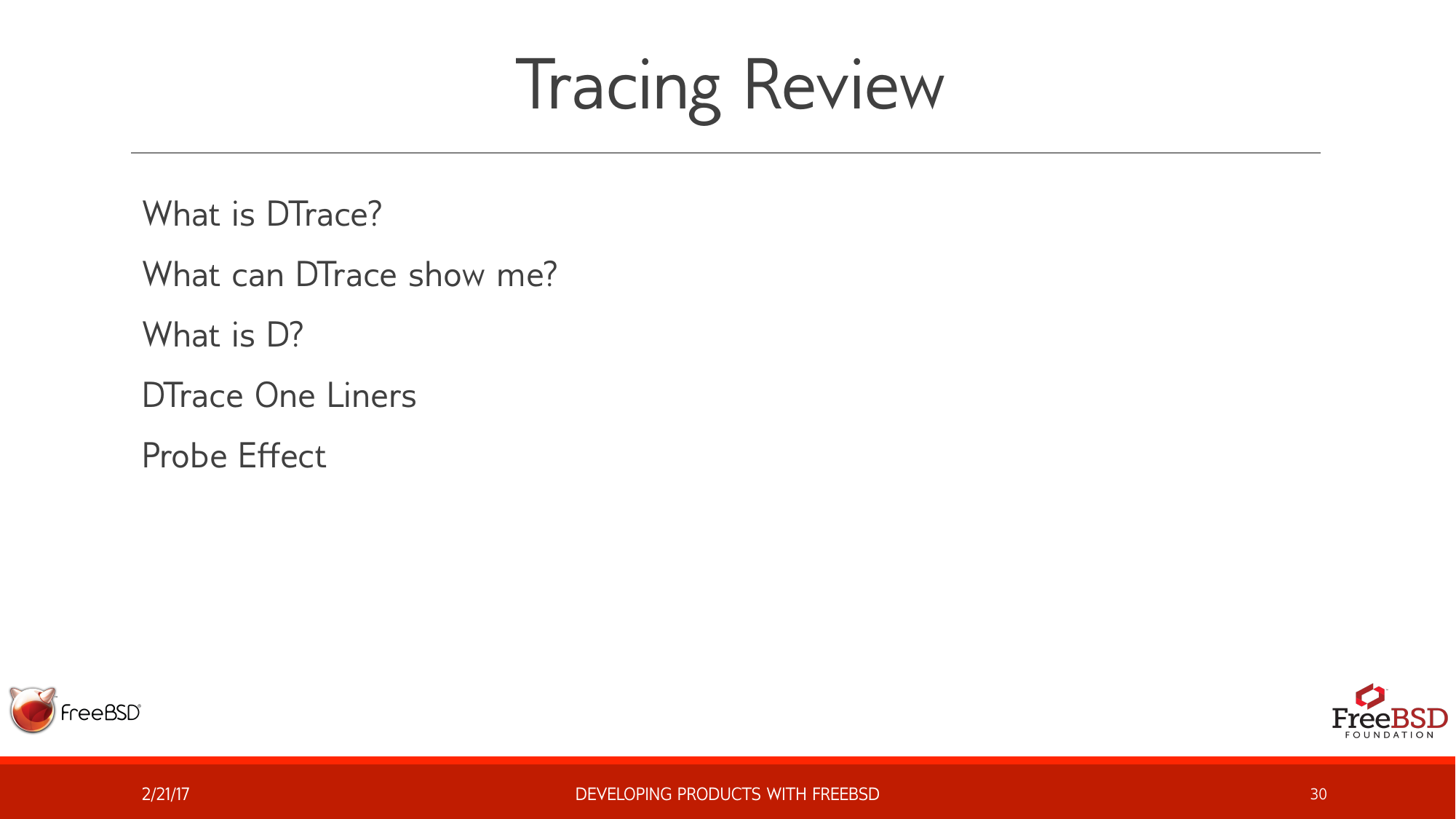

# Tracing Review
What is DTrace?
What can DTrace show me?
What is D?
DTrace One Liners
Probe Effect
2/21/17
Developing Products with FreeBSD
30